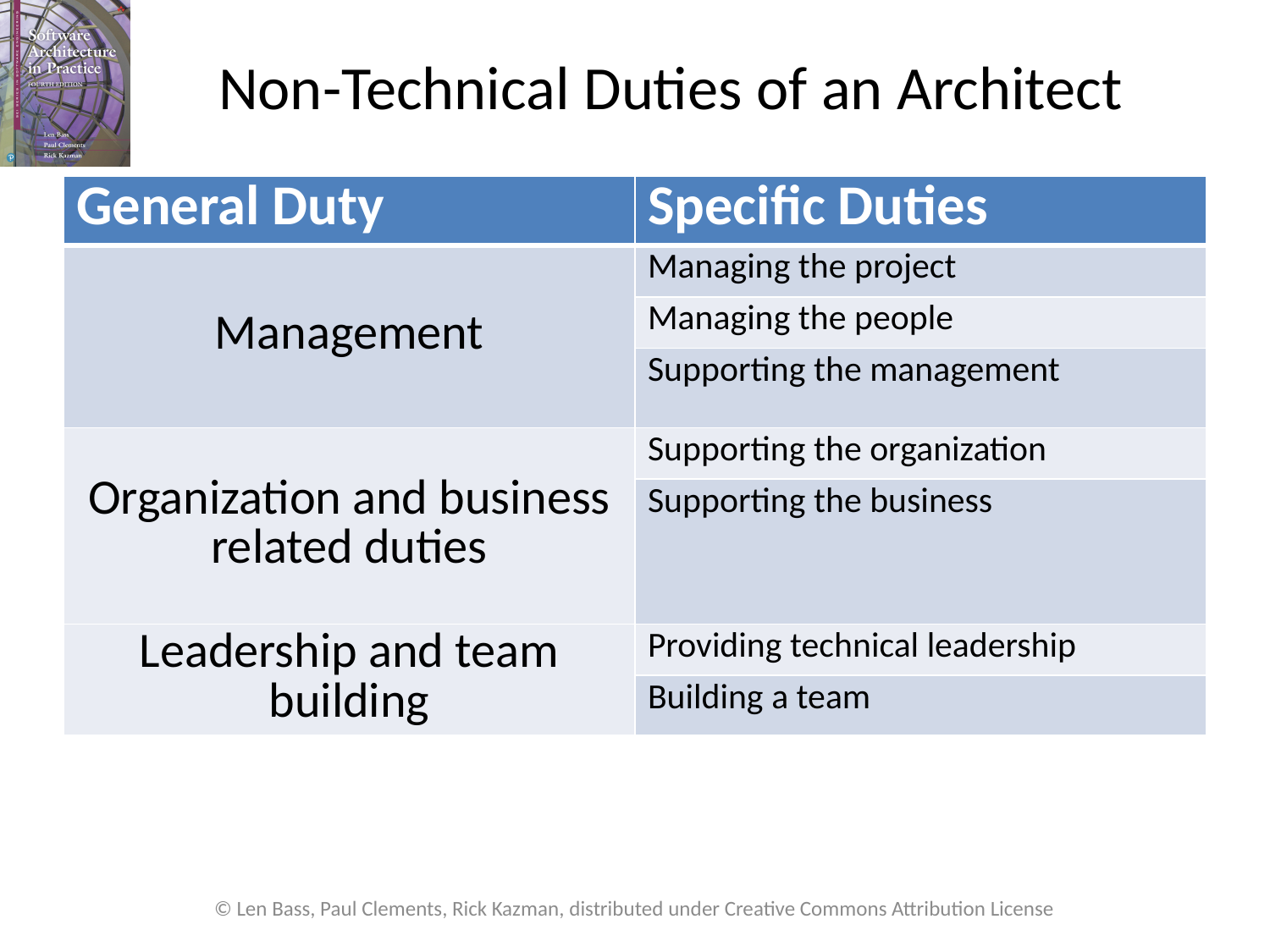

# Non-Technical Duties of an Architect
| General Duty | Specific Duties |
| --- | --- |
| Management | Managing the project |
|  | Managing the people |
|  | Supporting the management |
| Organization and business related duties | Supporting the organization |
|  | Supporting the business |
| Leadership and team building | Providing technical leadership |
|  | Building a team |
© Len Bass, Paul Clements, Rick Kazman, distributed under Creative Commons Attribution License